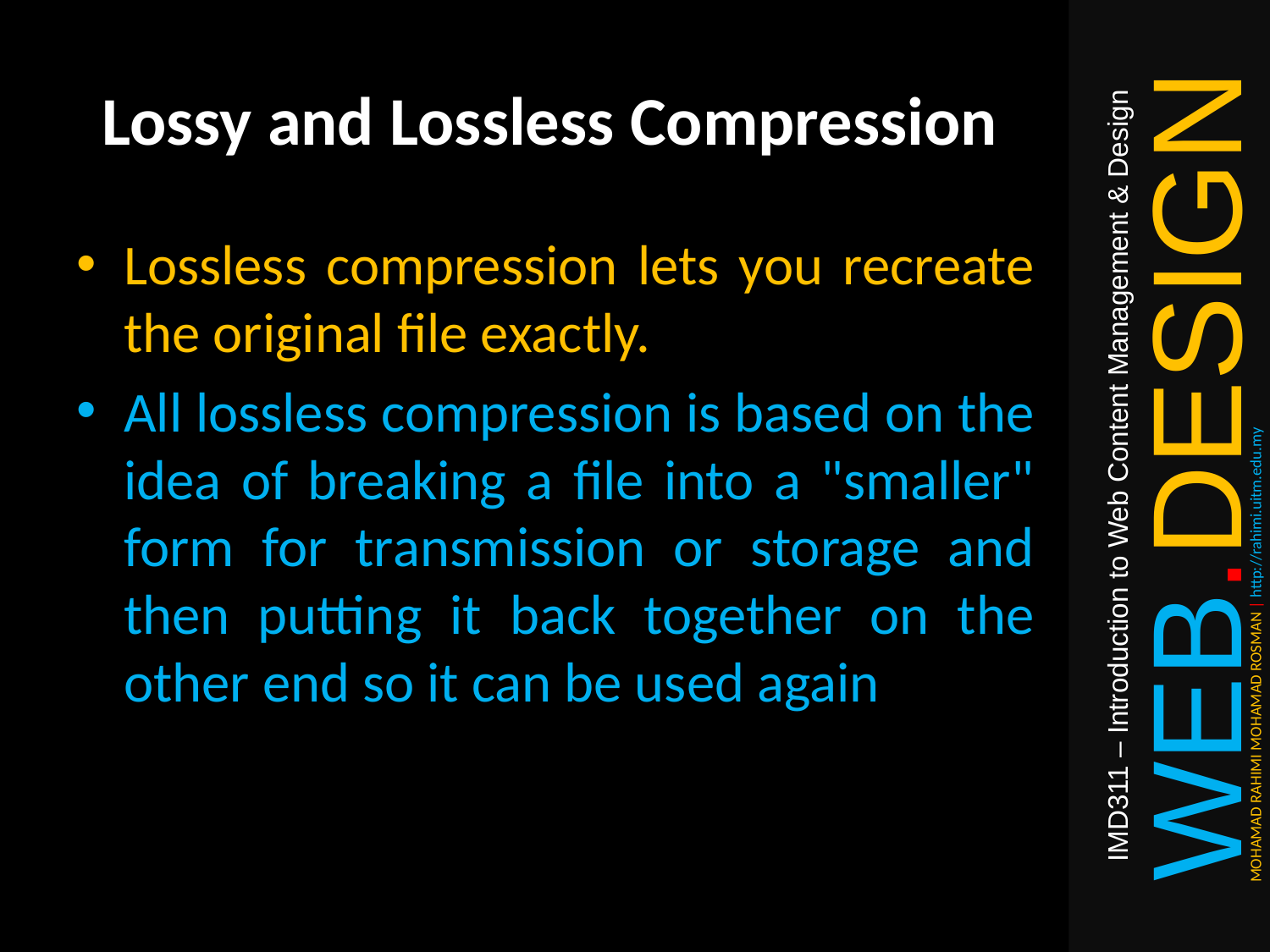

# Lossy and Lossless Compression
Lossless compression lets you recreate the original file exactly.
All lossless compression is based on the idea of breaking a file into a "smaller" form for transmission or storage and then putting it back together on the other end so it can be used again